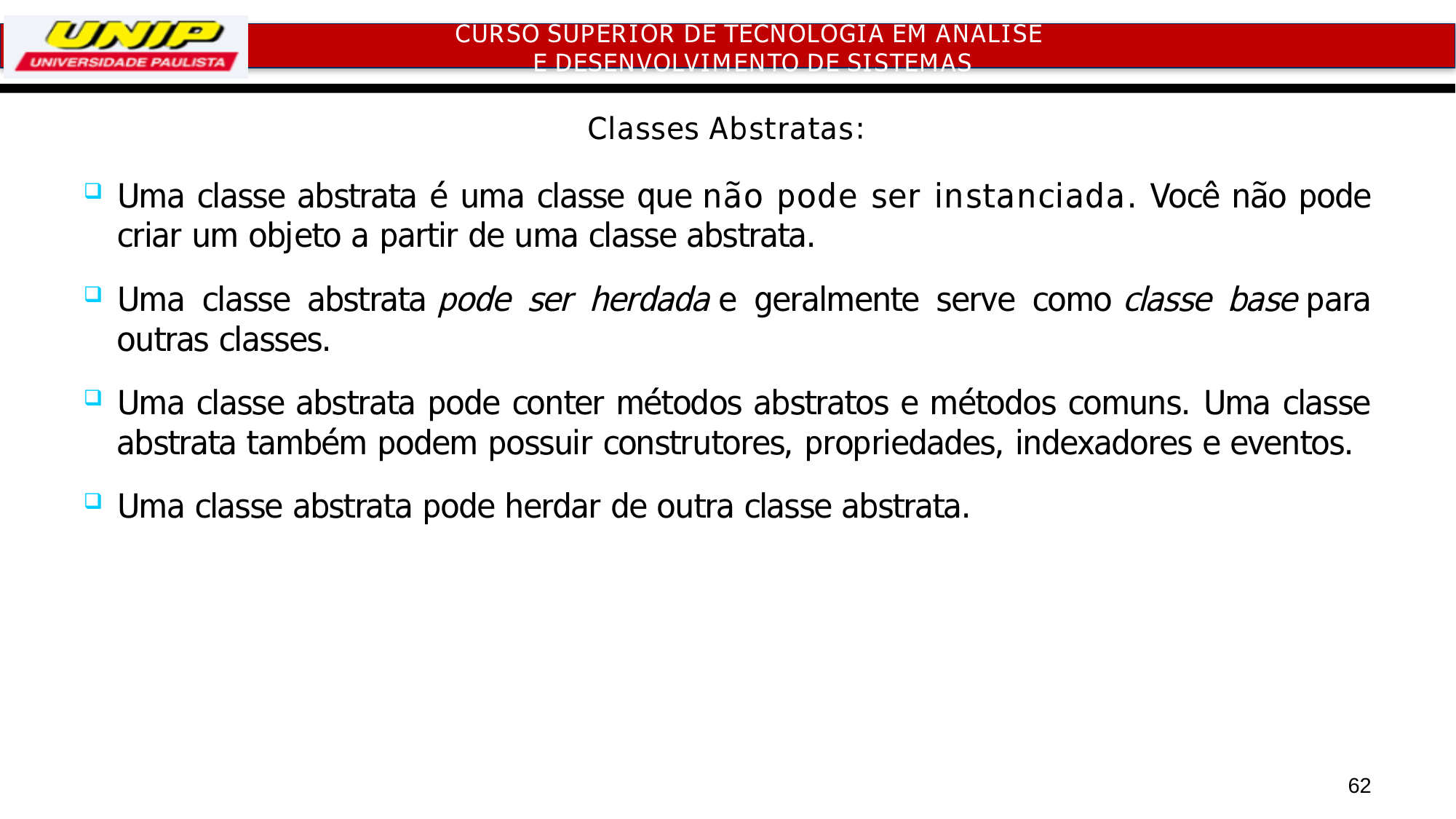

# Classes Abstratas:
Uma classe abstrata é uma classe que não pode ser instanciada. Você não pode criar um objeto a partir de uma classe abstrata.
Uma classe abstrata pode ser herdada e geralmente serve como classe base para outras classes.
Uma classe abstrata pode conter métodos abstratos e métodos comuns. Uma classe abstrata também podem possuir construtores, propriedades, indexadores e eventos.
Uma classe abstrata pode herdar de outra classe abstrata.
62